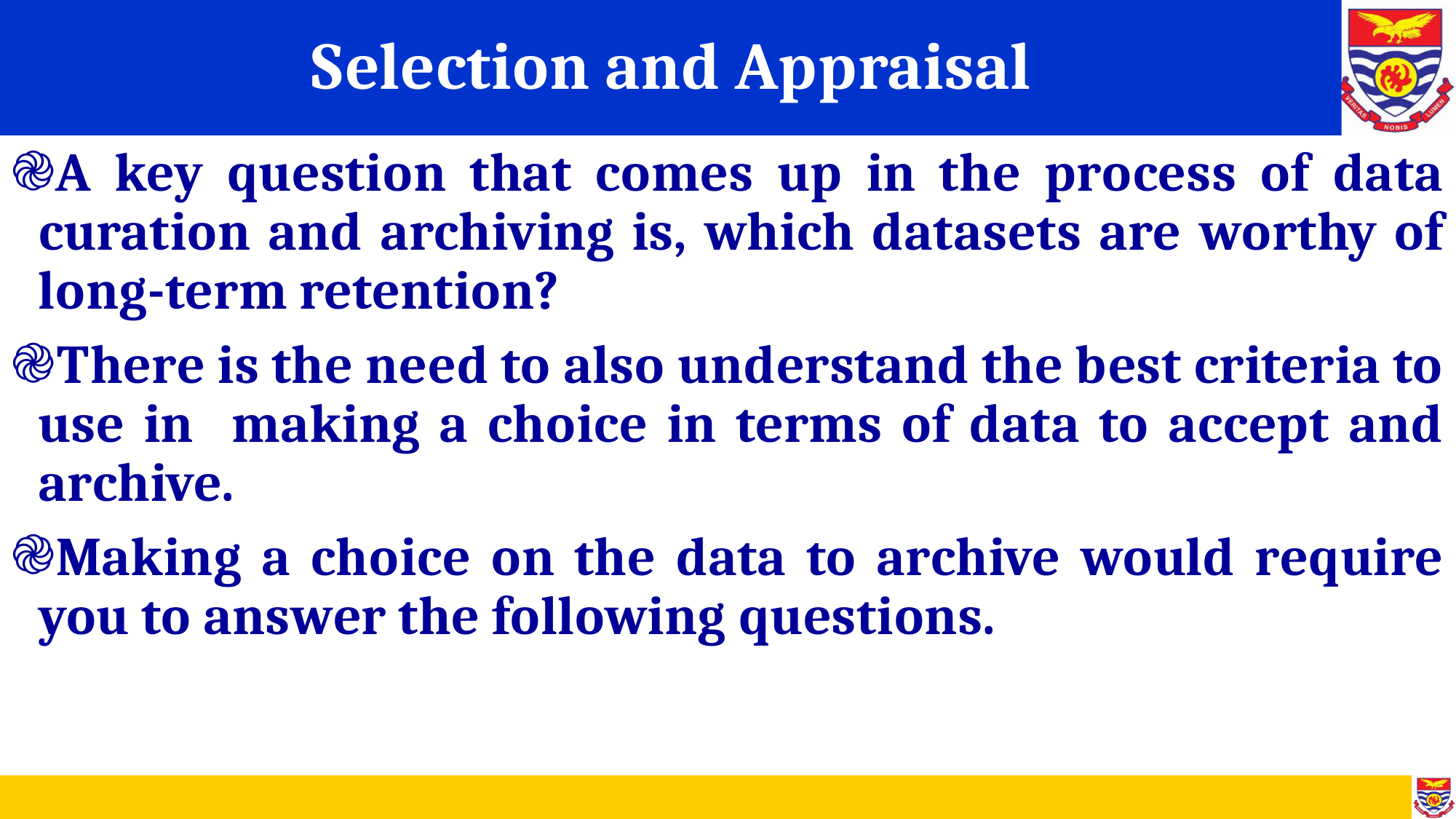

# Selection and Appraisal
A key question that comes up in the process of data curation and archiving is, which datasets are worthy of long-term retention?
There is the need to also understand the best criteria to use in  making a choice in terms of data to accept and archive.
Making a choice on the data to archive would require you to answer the following questions.